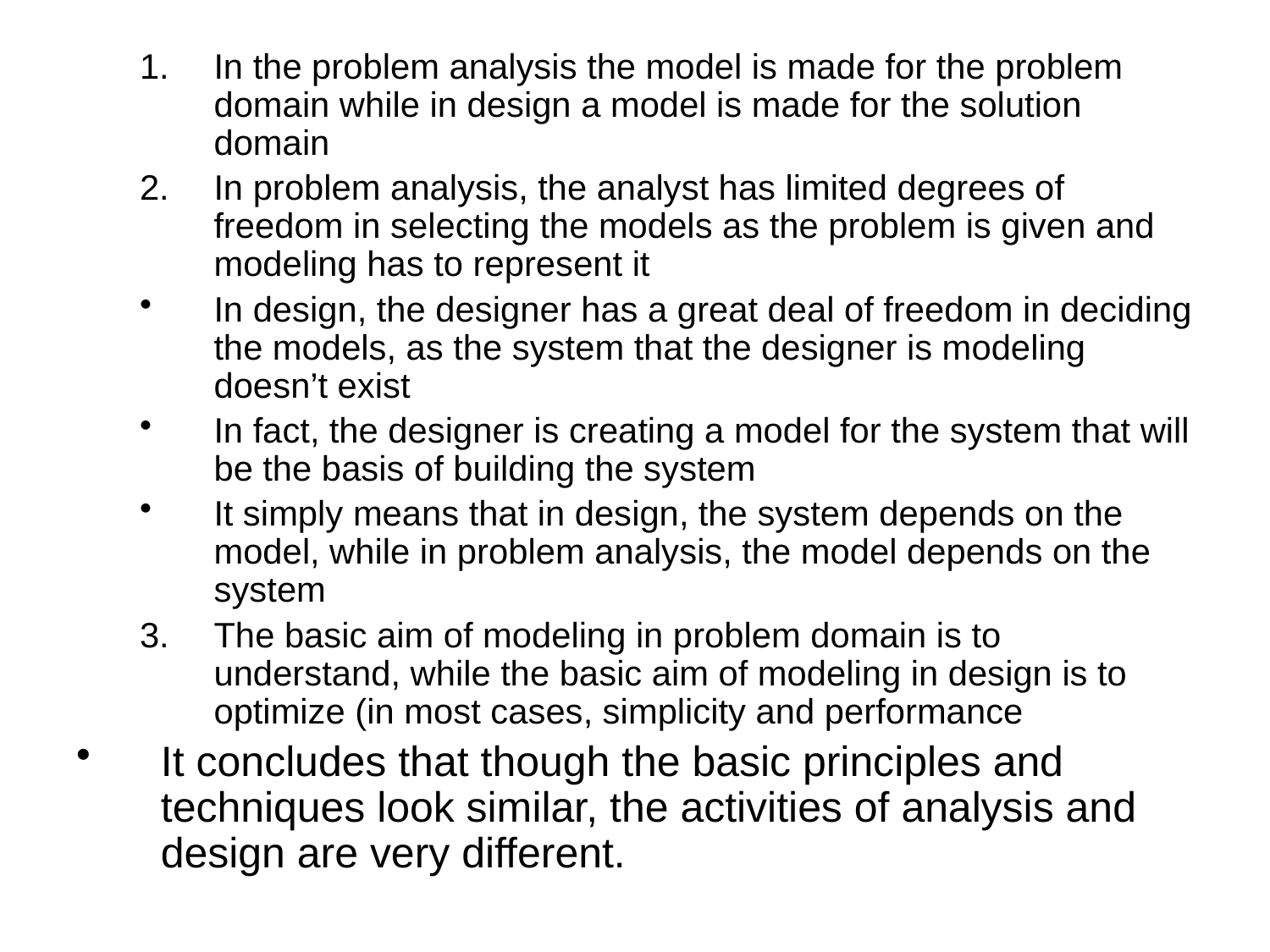

In the problem analysis the model is made for the problem domain while in design a model is made for the solution domain
In problem analysis, the analyst has limited degrees of freedom in selecting the models as the problem is given and modeling has to represent it
In design, the designer has a great deal of freedom in deciding the models, as the system that the designer is modeling doesn’t exist
In fact, the designer is creating a model for the system that will be the basis of building the system
It simply means that in design, the system depends on the model, while in problem analysis, the model depends on the system
The basic aim of modeling in problem domain is to understand, while the basic aim of modeling in design is to optimize (in most cases, simplicity and performance
It concludes that though the basic principles and techniques look similar, the activities of analysis and design are very different.